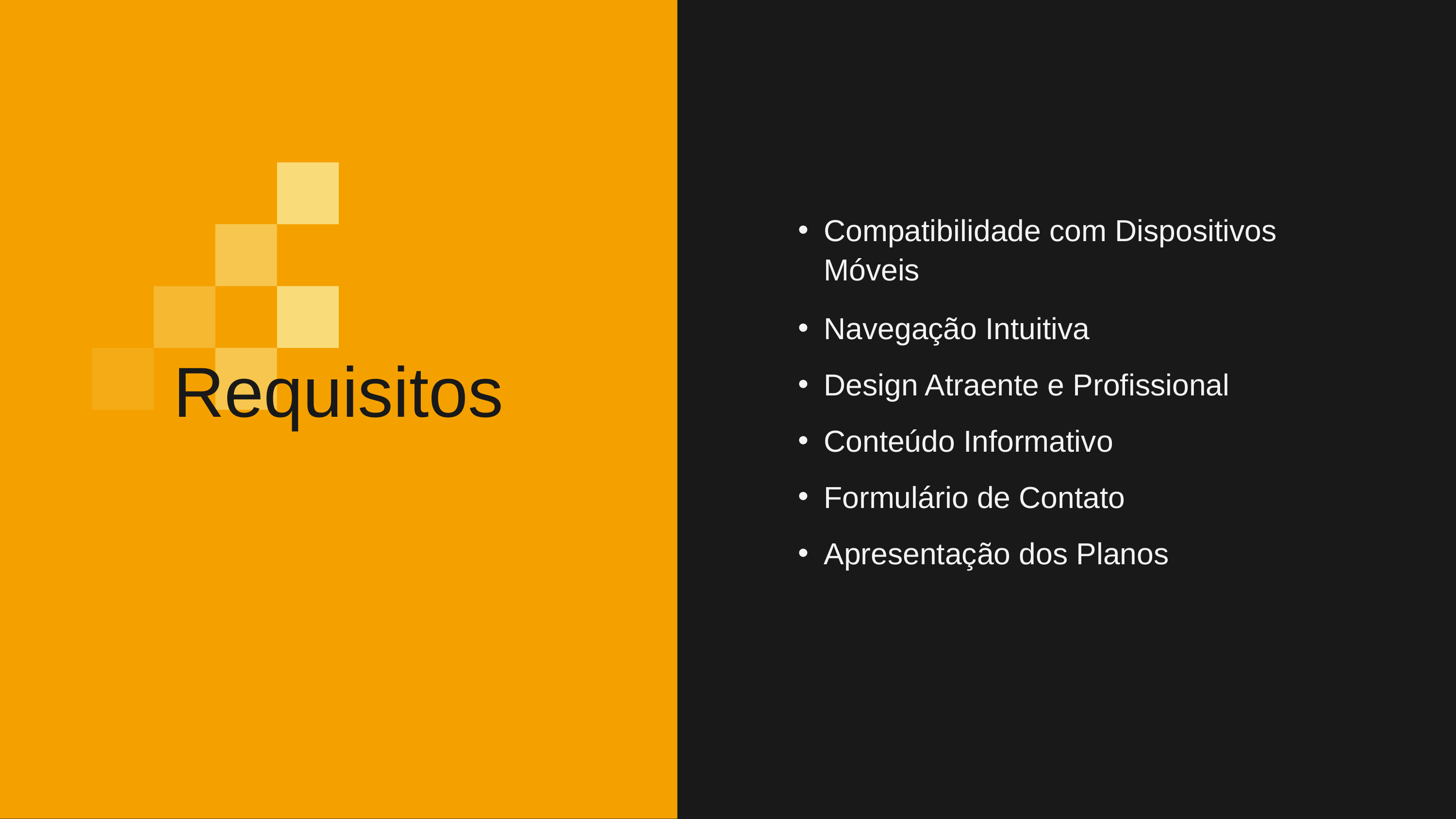

Compatibilidade com Dispositivos Móveis

Navegação Intuitiva
Requisitos

Design Atraente e Profissional
Conteúdo Informativo
Formulário de Contato
Apresentação dos Planos